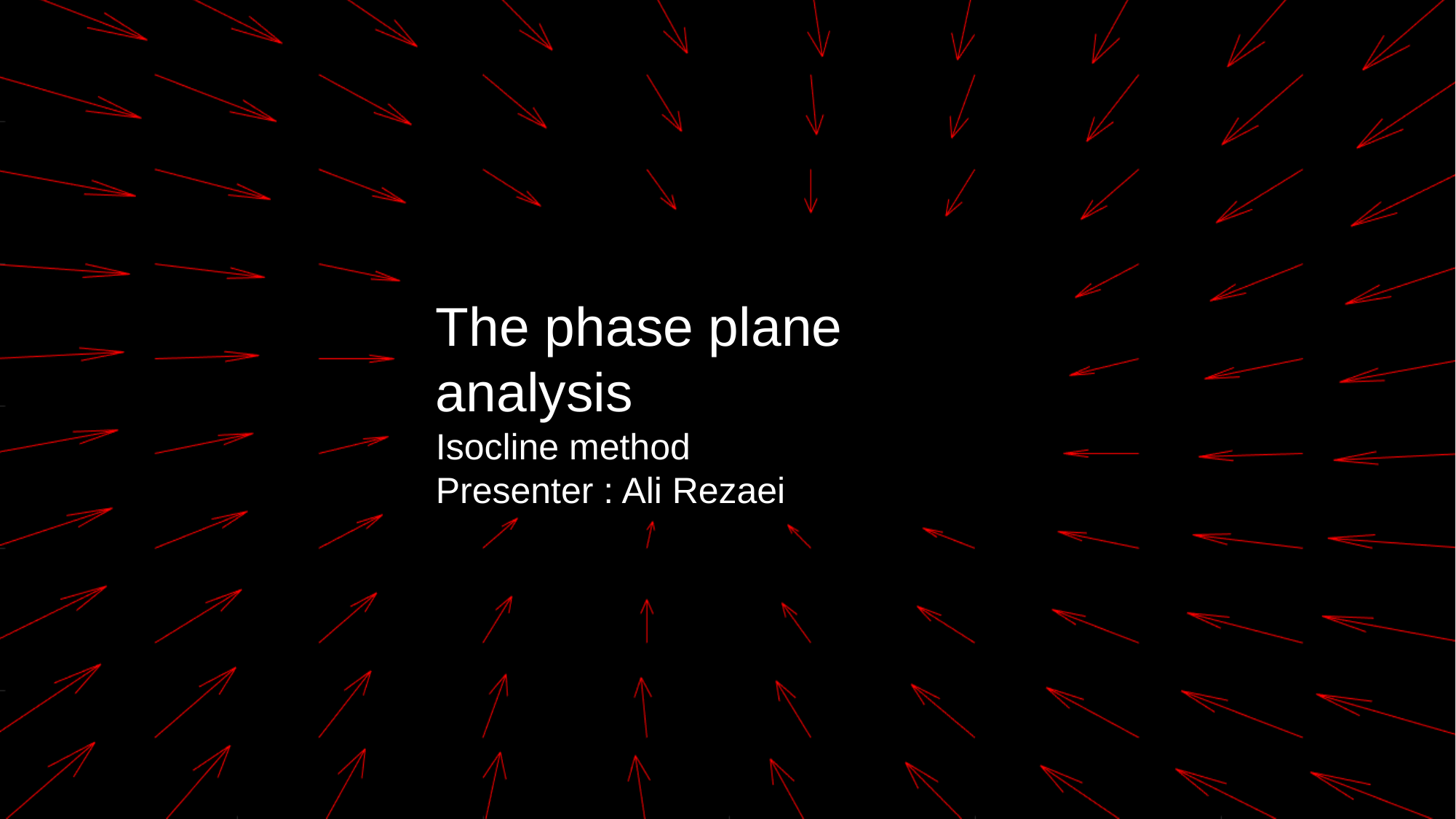

The phase plane analysis
Isocline method
Presenter : Ali Rezaei